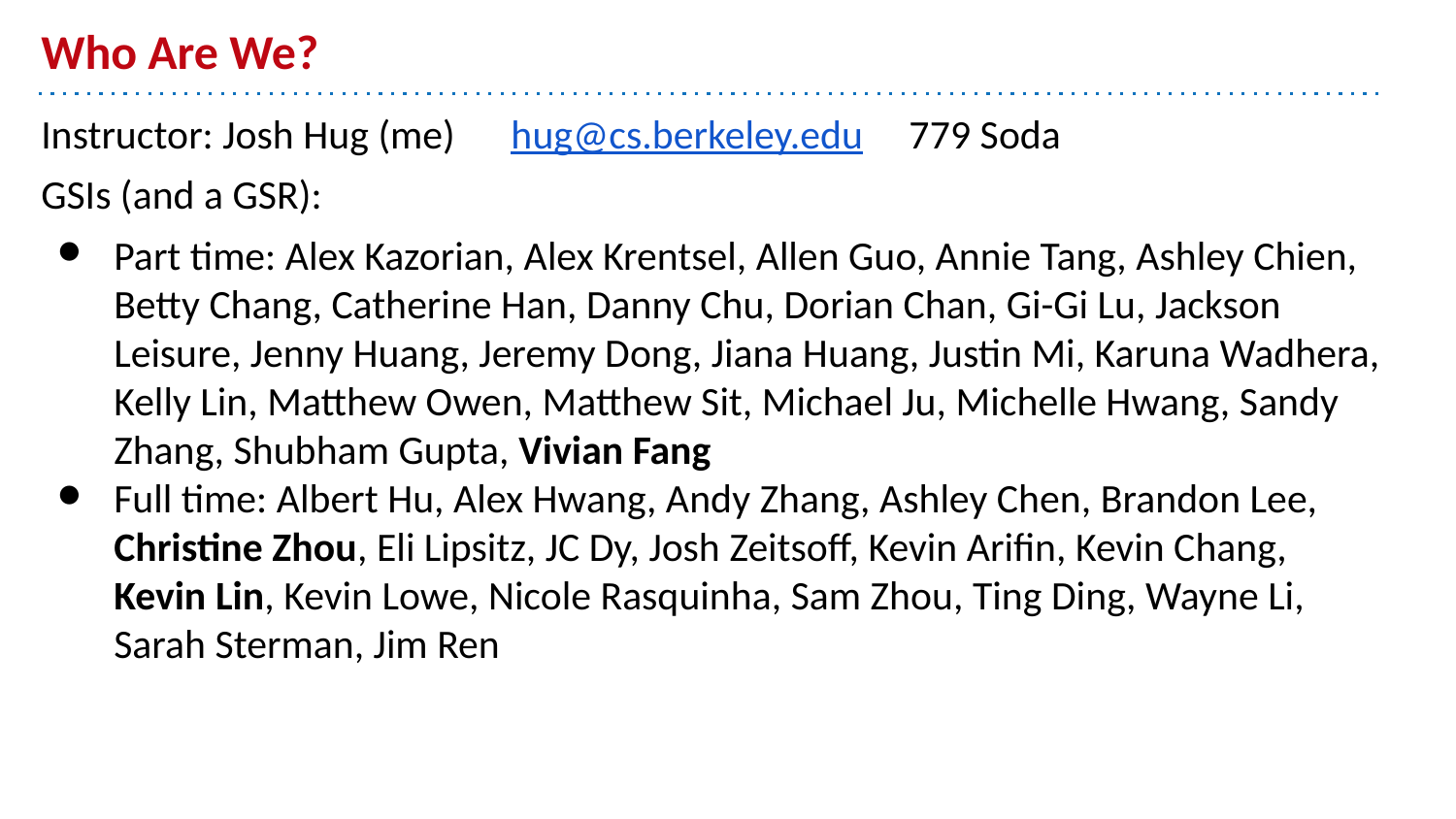

# Who Are We?
Instructor: Josh Hug (me)      hug@cs.berkeley.edu     779 Soda
GSIs (and a GSR):
Part time: Alex Kazorian, Alex Krentsel, Allen Guo, Annie Tang, Ashley Chien, Betty Chang, Catherine Han, Danny Chu, Dorian Chan, Gi-Gi Lu, Jackson Leisure, Jenny Huang, Jeremy Dong, Jiana Huang, Justin Mi, Karuna Wadhera, Kelly Lin, Matthew Owen, Matthew Sit, Michael Ju, Michelle Hwang, Sandy Zhang, Shubham Gupta, Vivian Fang
Full time: Albert Hu, Alex Hwang, Andy Zhang, Ashley Chen, Brandon Lee, Christine Zhou, Eli Lipsitz, JC Dy, Josh Zeitsoff, Kevin Arifin, Kevin Chang, Kevin Lin, Kevin Lowe, Nicole Rasquinha, Sam Zhou, Ting Ding, Wayne Li, Sarah Sterman, Jim Ren